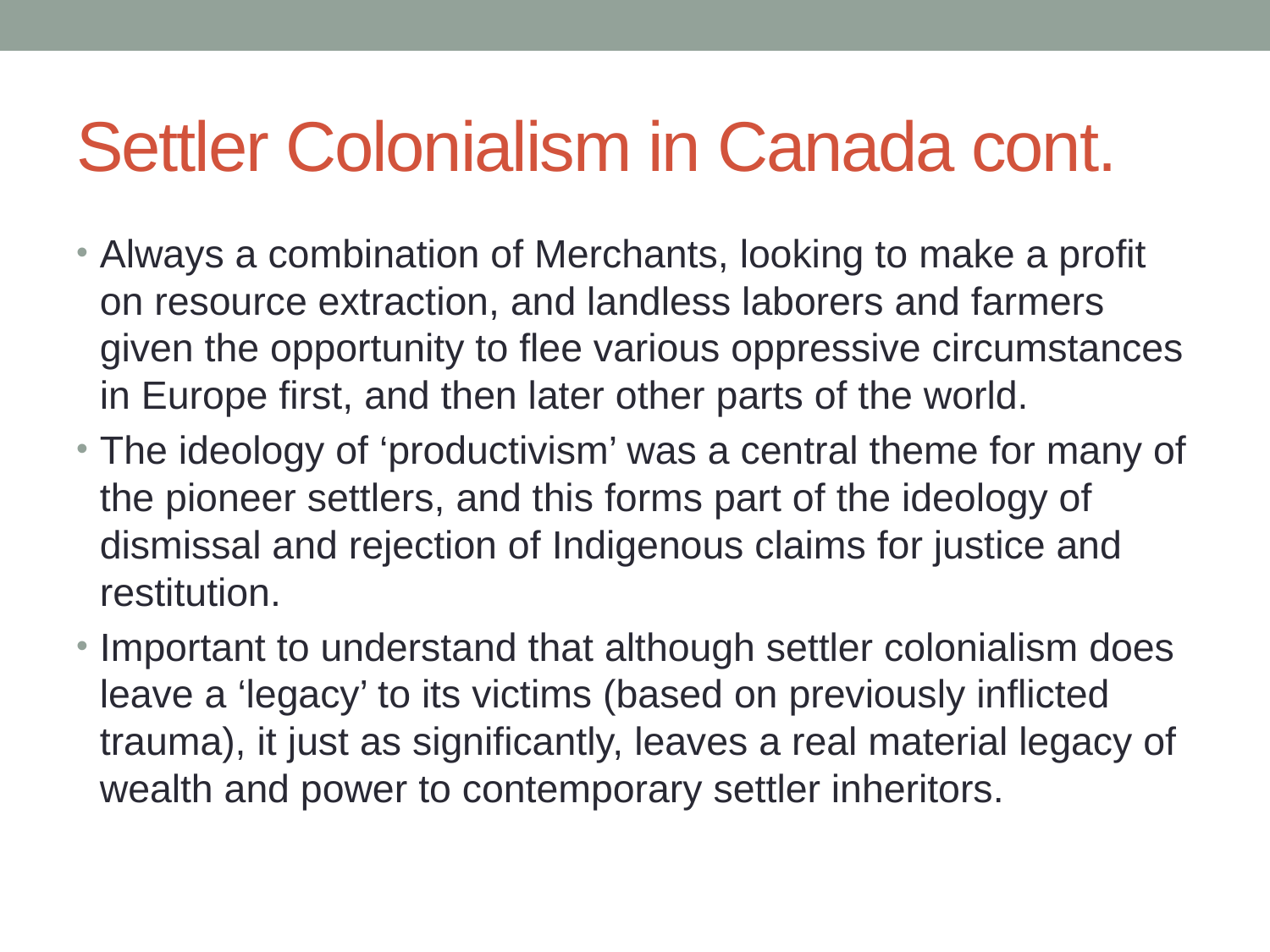

# Settler Colonialism in Canada cont.
Always a combination of Merchants, looking to make a profit on resource extraction, and landless laborers and farmers given the opportunity to flee various oppressive circumstances in Europe first, and then later other parts of the world.
The ideology of ‘productivism’ was a central theme for many of the pioneer settlers, and this forms part of the ideology of dismissal and rejection of Indigenous claims for justice and restitution.
Important to understand that although settler colonialism does leave a ‘legacy’ to its victims (based on previously inflicted trauma), it just as significantly, leaves a real material legacy of wealth and power to contemporary settler inheritors.